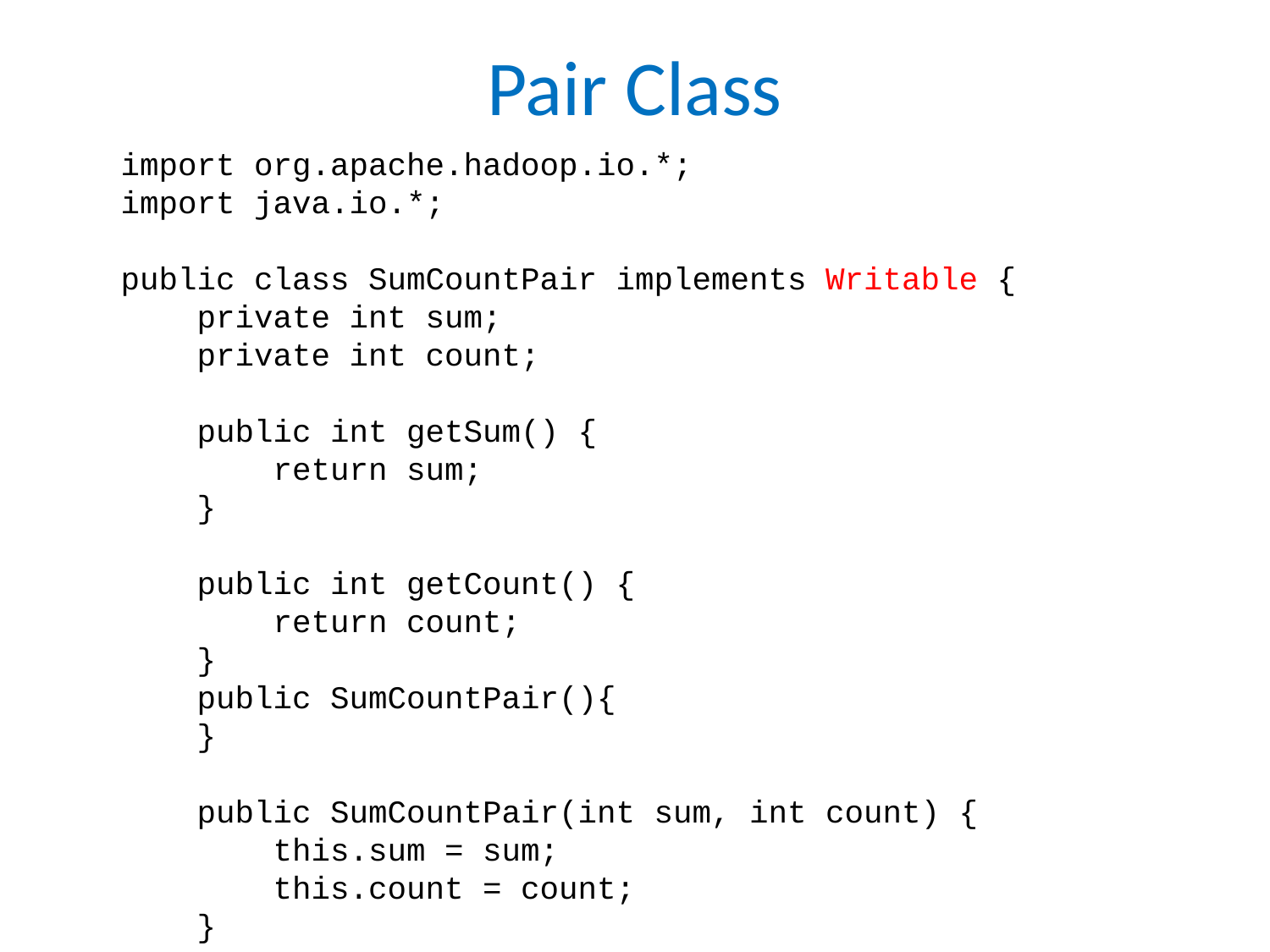

# Pair Class
import org.apache.hadoop.io.*;
import java.io.*;

public class SumCountPair implements Writable {
    private int sum;
    private int count;

    public int getSum() {
        return sum;
    }

    public int getCount() {
        return count;
    }
    public SumCountPair(){
    }

    public SumCountPair(int sum, int count) {
        this.sum = sum;
        this.count = count;
    }